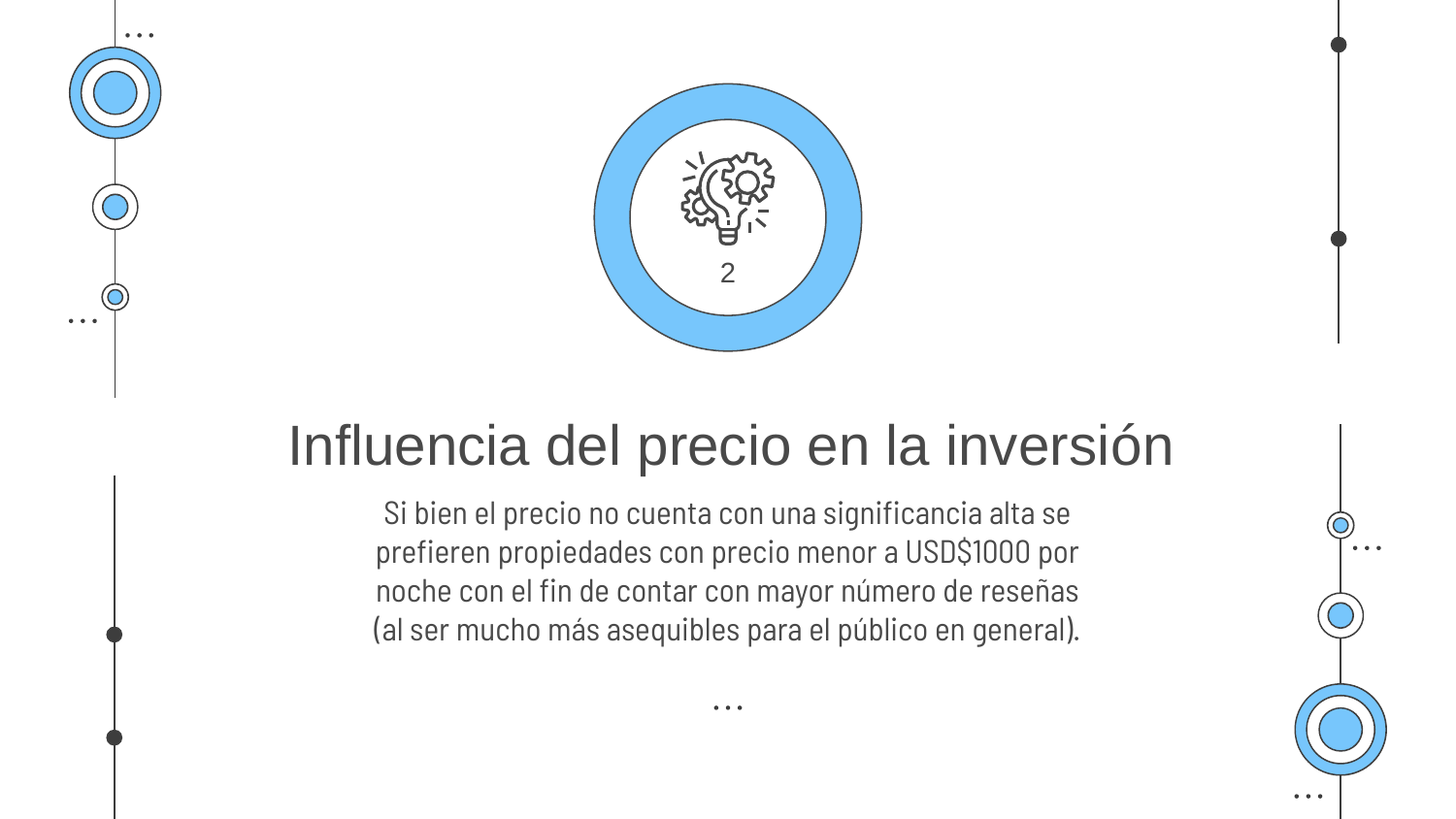

2
# Influencia del precio en la inversión
Si bien el precio no cuenta con una significancia alta se prefieren propiedades con precio menor a USD$1000 por noche con el fin de contar con mayor número de reseñas (al ser mucho más asequibles para el público en general).